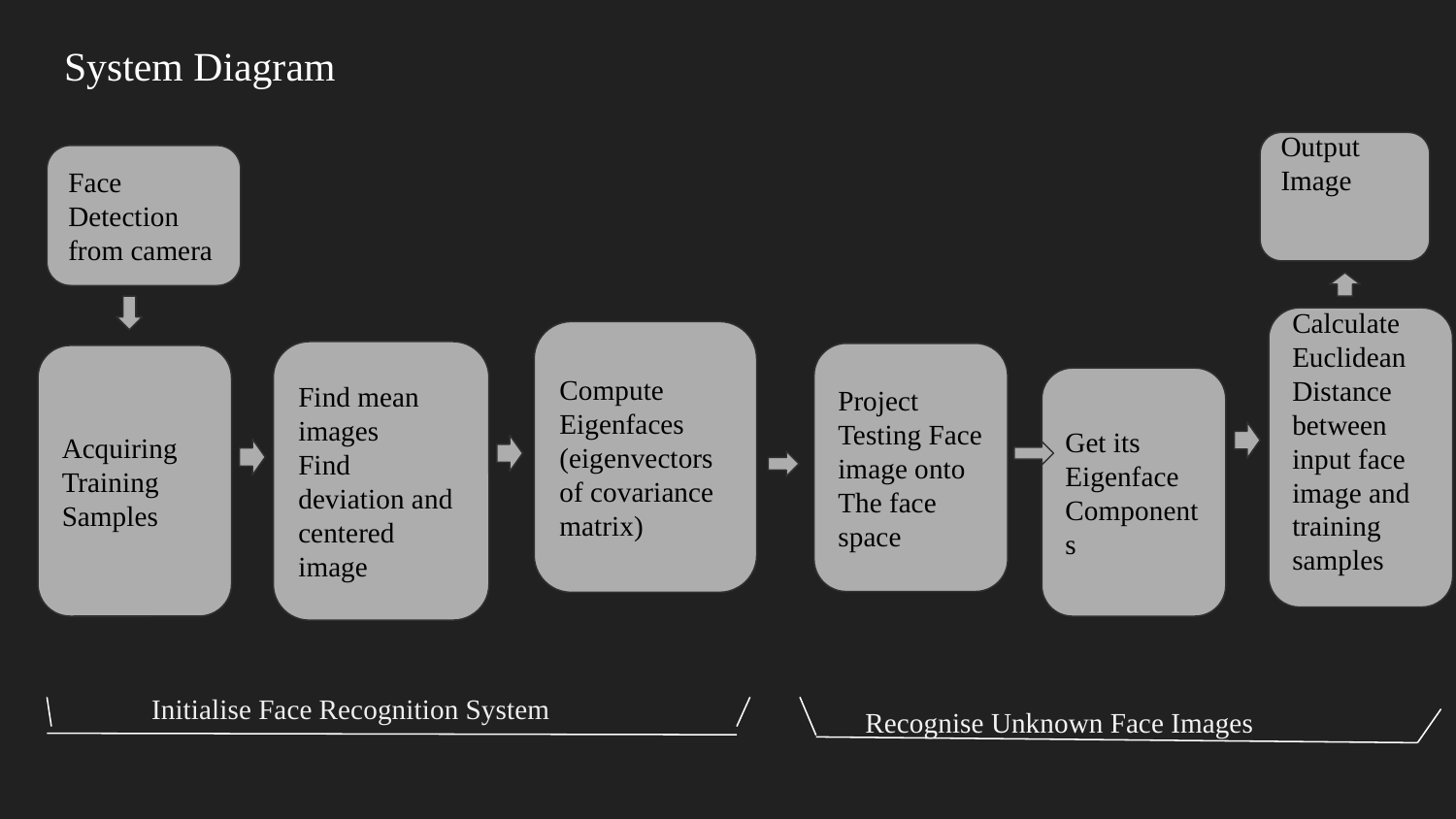

# System Diagram

Output Image

Face Detection from camera

Calculate Euclidean
Distance between input face image and training samples

Compute Eigenfaces
(eigenvectors of covariance matrix)
Find mean images
Find deviation and centered image
Project Testing Face image onto
The face space
Acquiring Training
Samples
Get its Eigenface Components

Initialise Face Recognition System
Recognise Unknown Face Images